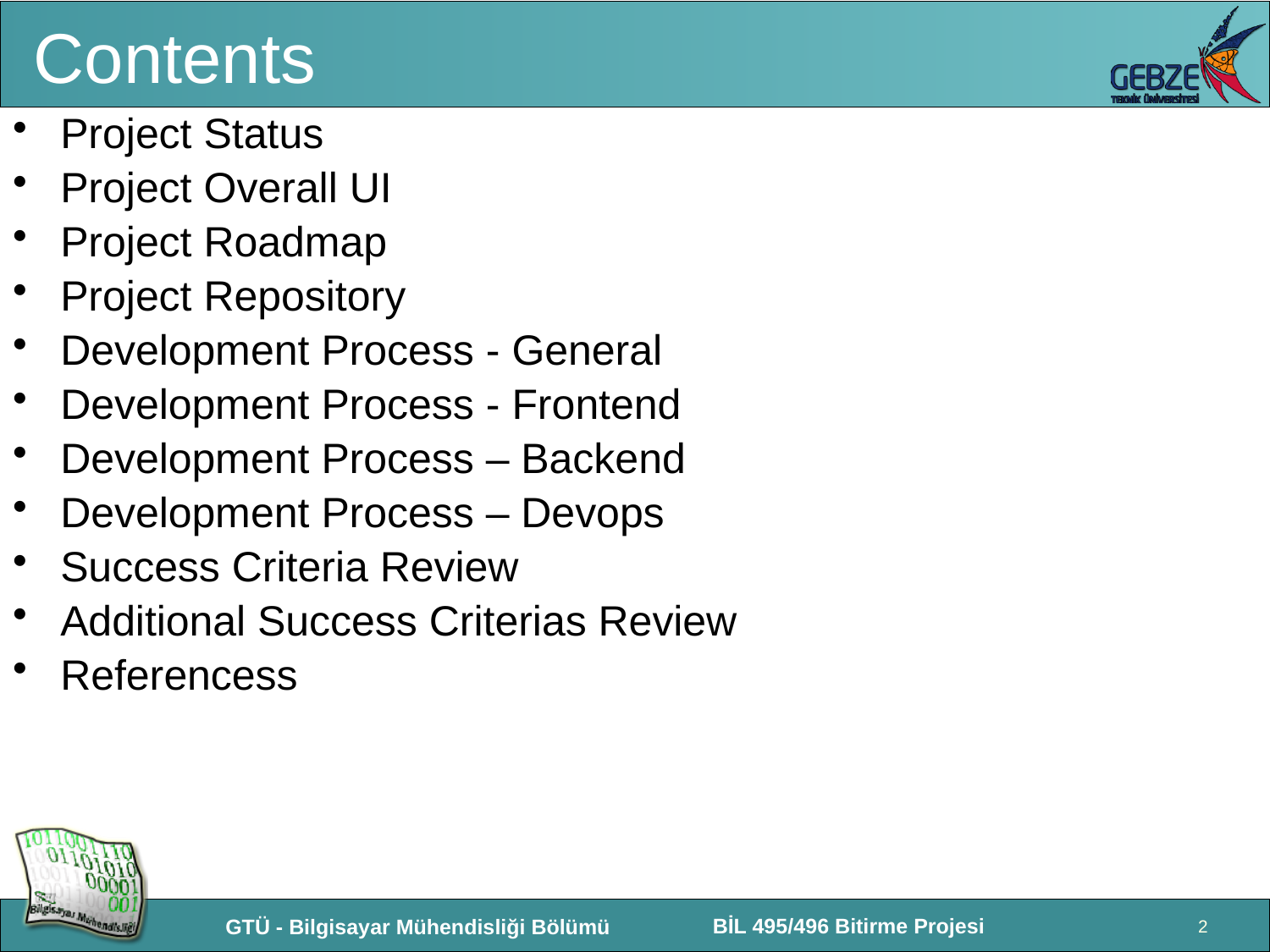

# Contents
Project Status
Project Overall UI
Project Roadmap
Project Repository
Development Process - General
Development Process - Frontend
Development Process – Backend
Development Process – Devops
Success Criteria Review
Additional Success Criterias Review
Referencess

2